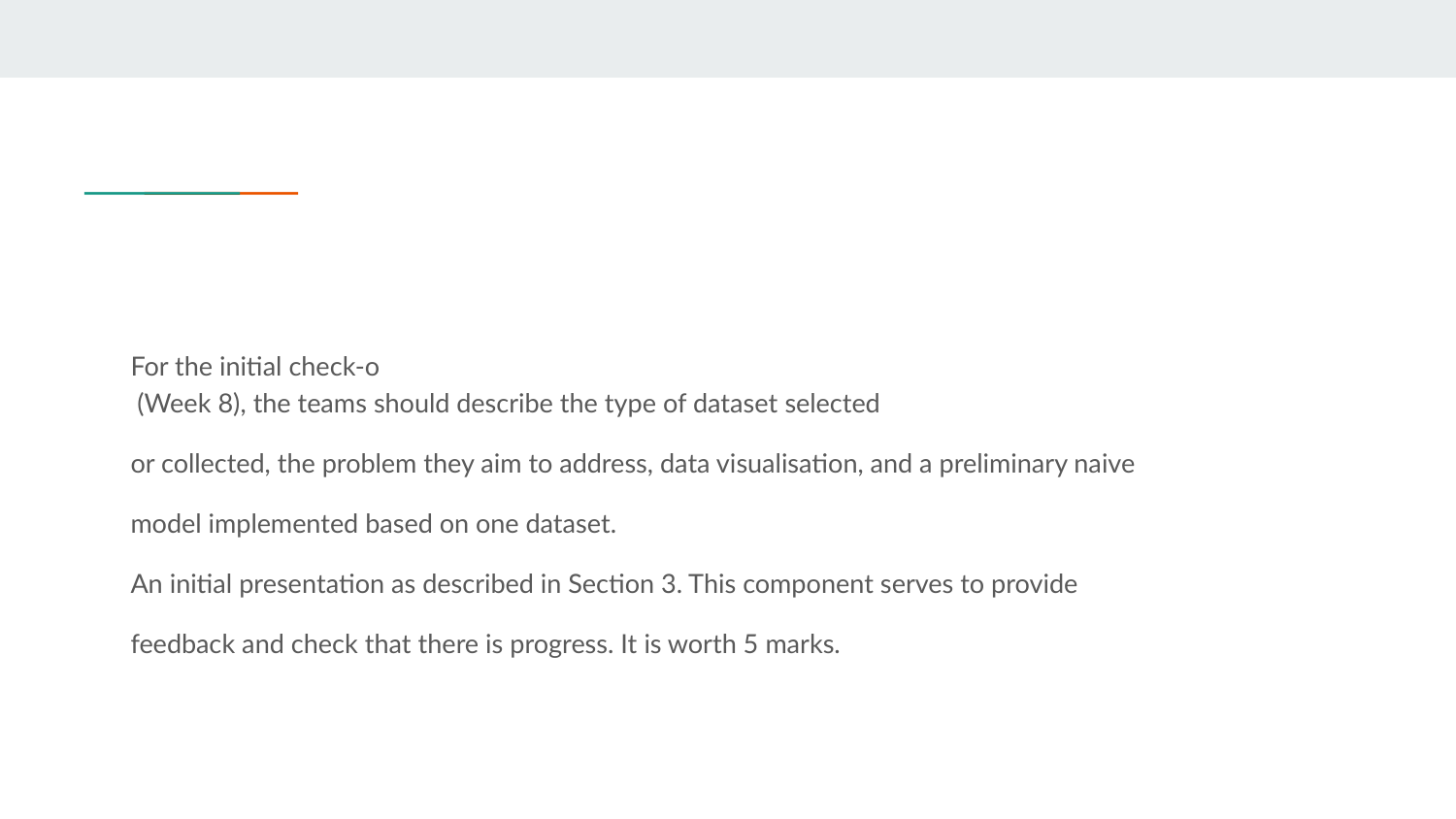

#
For the initial check-o
 (Week 8), the teams should describe the type of dataset selected
or collected, the problem they aim to address, data visualisation, and a preliminary naive
model implemented based on one dataset.
An initial presentation as described in Section 3. This component serves to provide
feedback and check that there is progress. It is worth 5 marks.